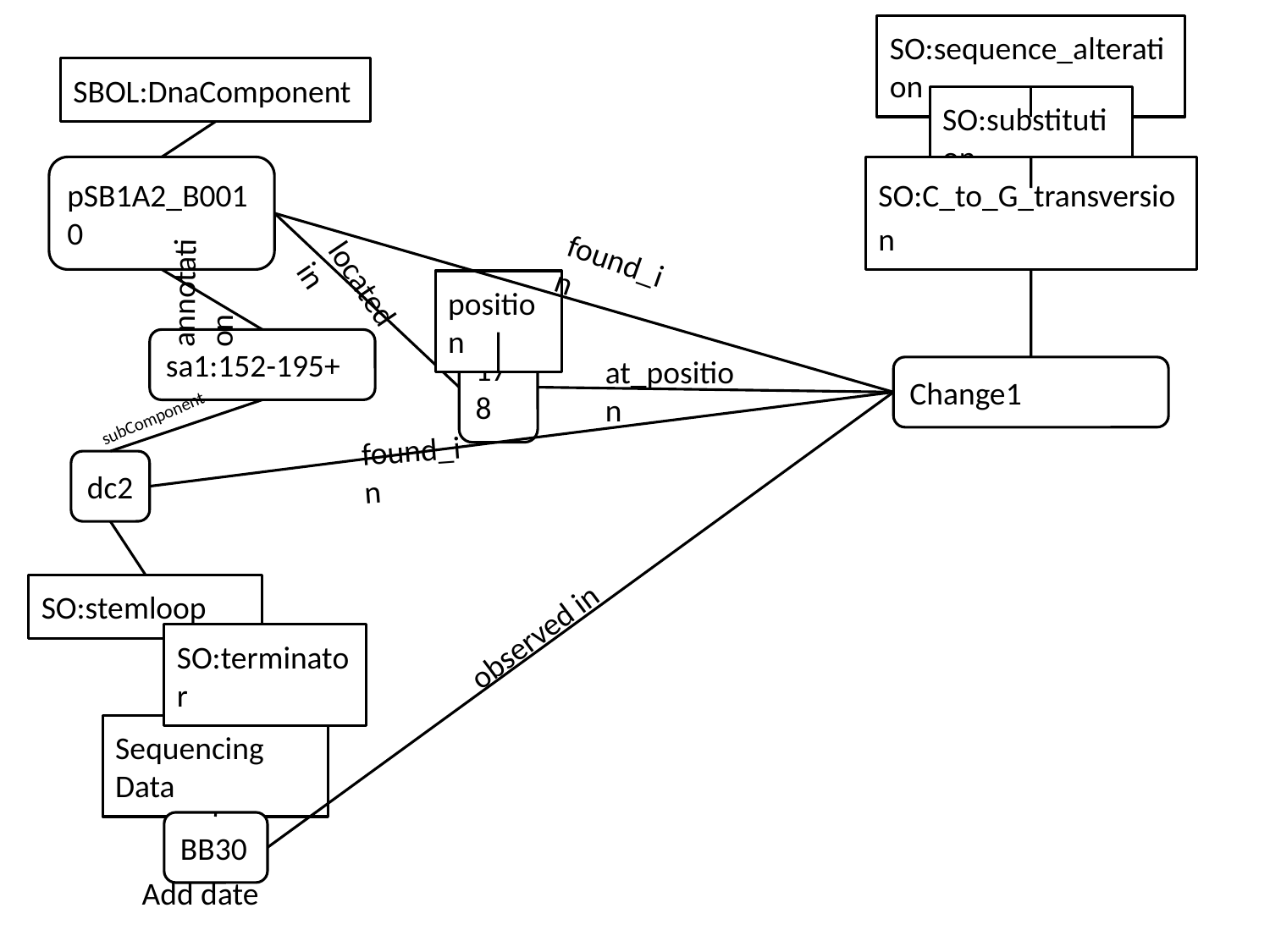

SO:sequence_alteration
SBOL:DnaComponent
SO:substitution
SO:C_to_G_transversion
pSB1A2_B0010
found_in
annotation
located in
position
Change1
at_position
sa1:152-195+
178
subComponent
found_in
dc2
SO:stemloop
observed in
SO:terminator
Sequencing Data
BB30
Add date